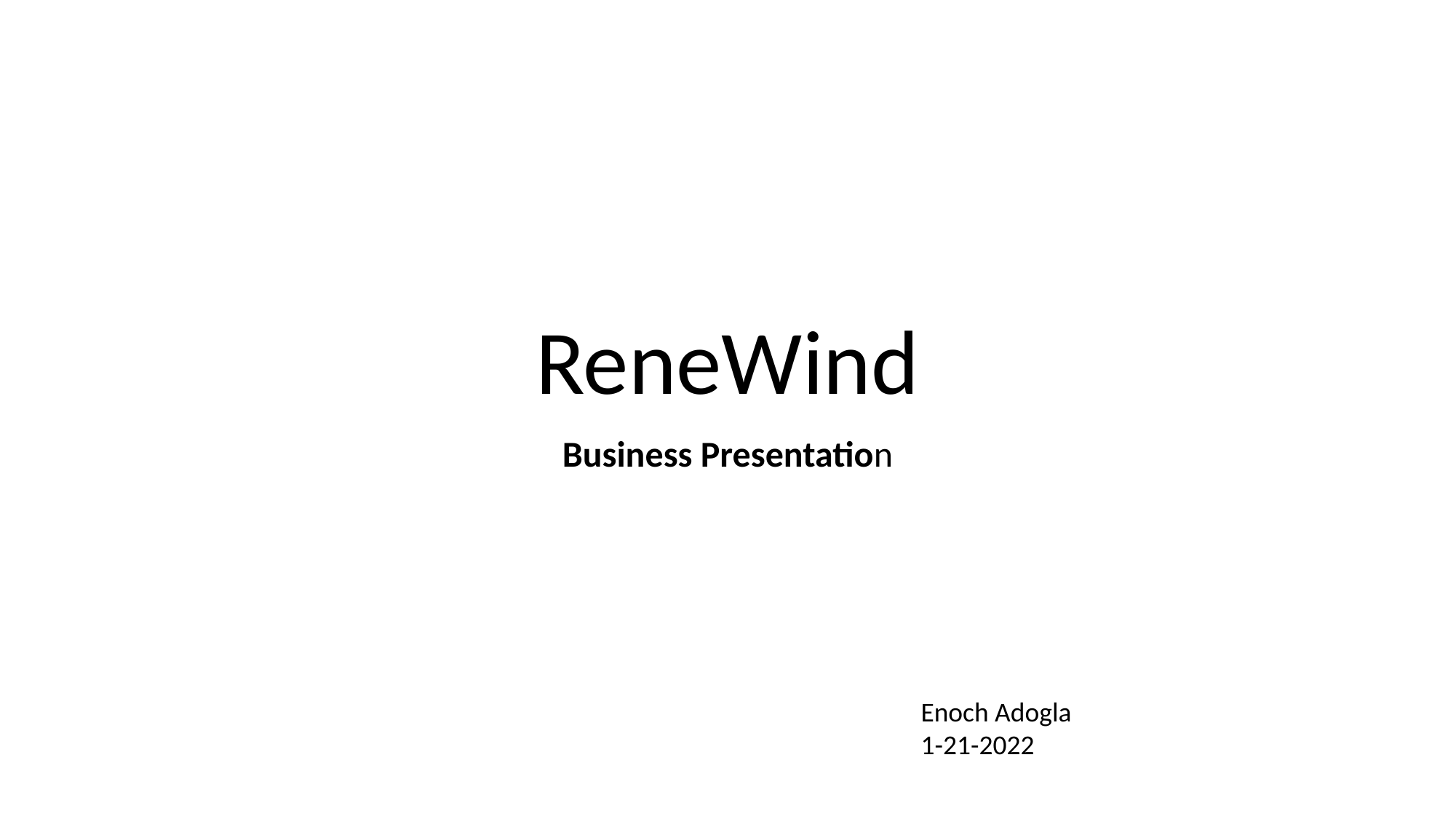

# ReneWind
Business Presentation
Enoch Adogla
1-21-2022